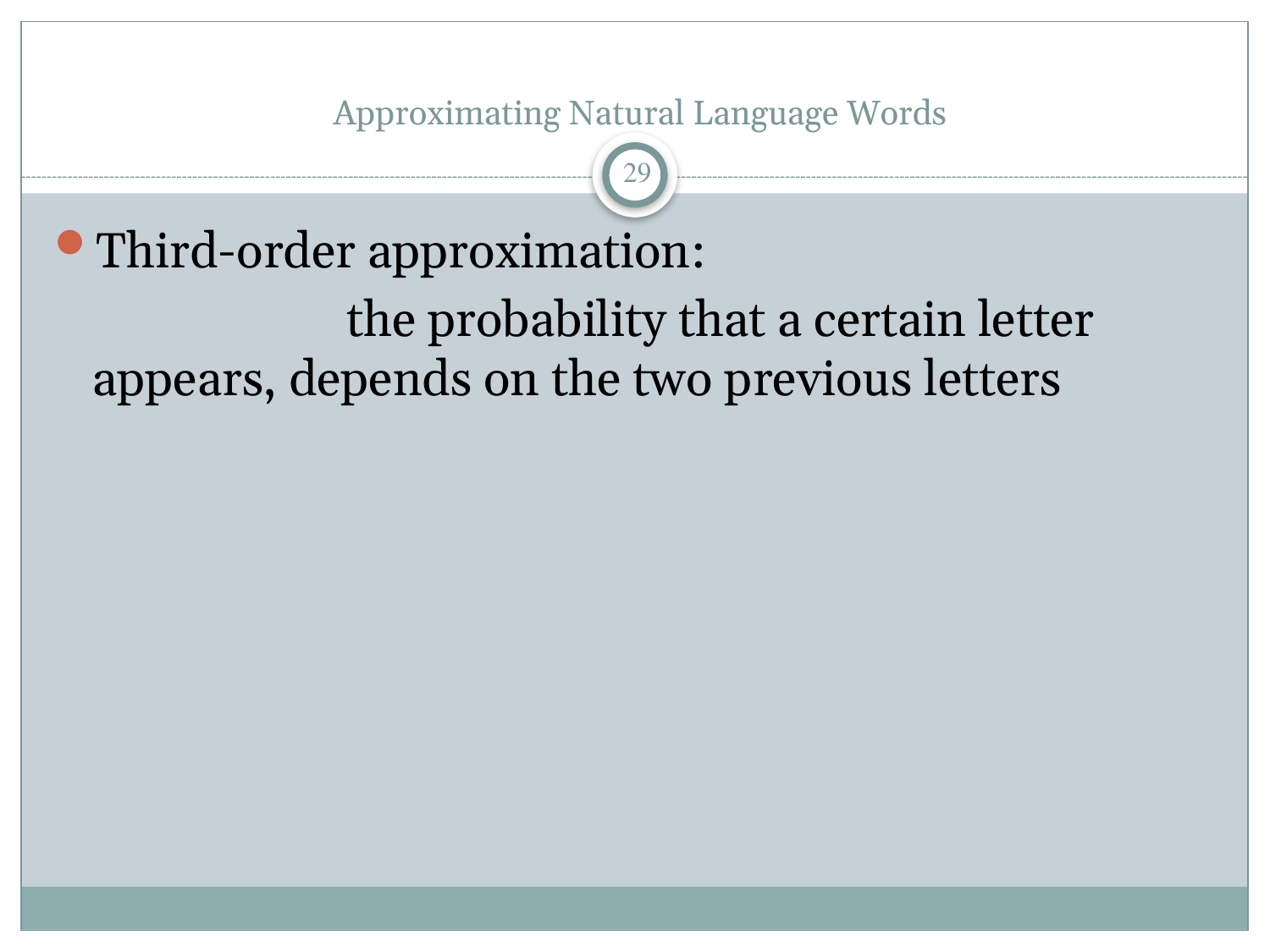

# Approximating Natural Language Words
29
Third-order approximation:
			the probability that a certain letter appears, depends on the two previous letters